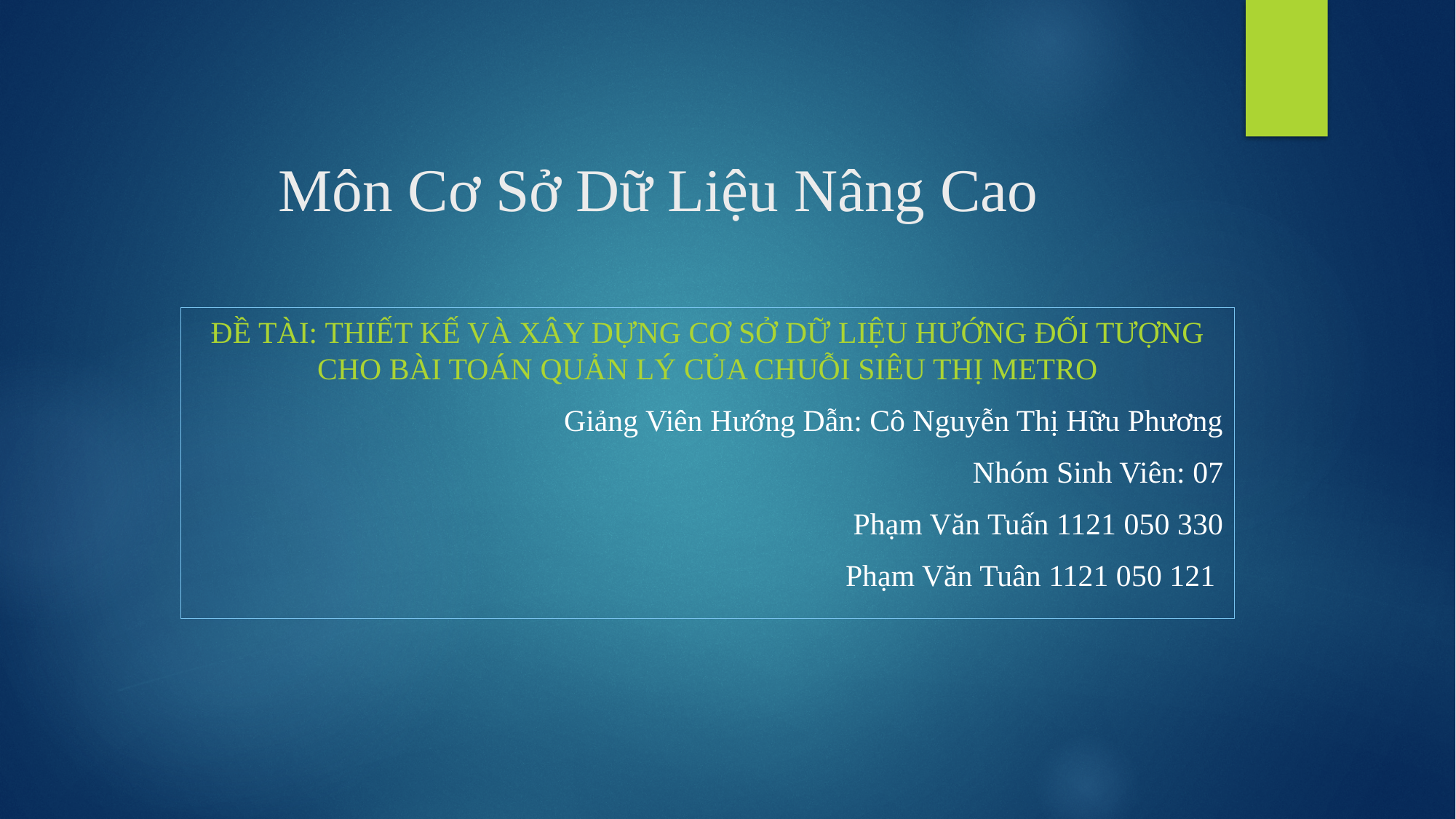

# Môn Cơ Sở Dữ Liệu Nâng Cao
Đề Tài: thiết kế và xây dựng cơ sở dữ liệu hướng đối tượng cho bài toán quản lý của chuỗi siêu thị metro
Giảng Viên Hướng Dẫn: Cô Nguyễn Thị Hữu Phương
Nhóm Sinh Viên: 07
Phạm Văn Tuấn 1121 050 330
Phạm Văn Tuân 1121 050 121